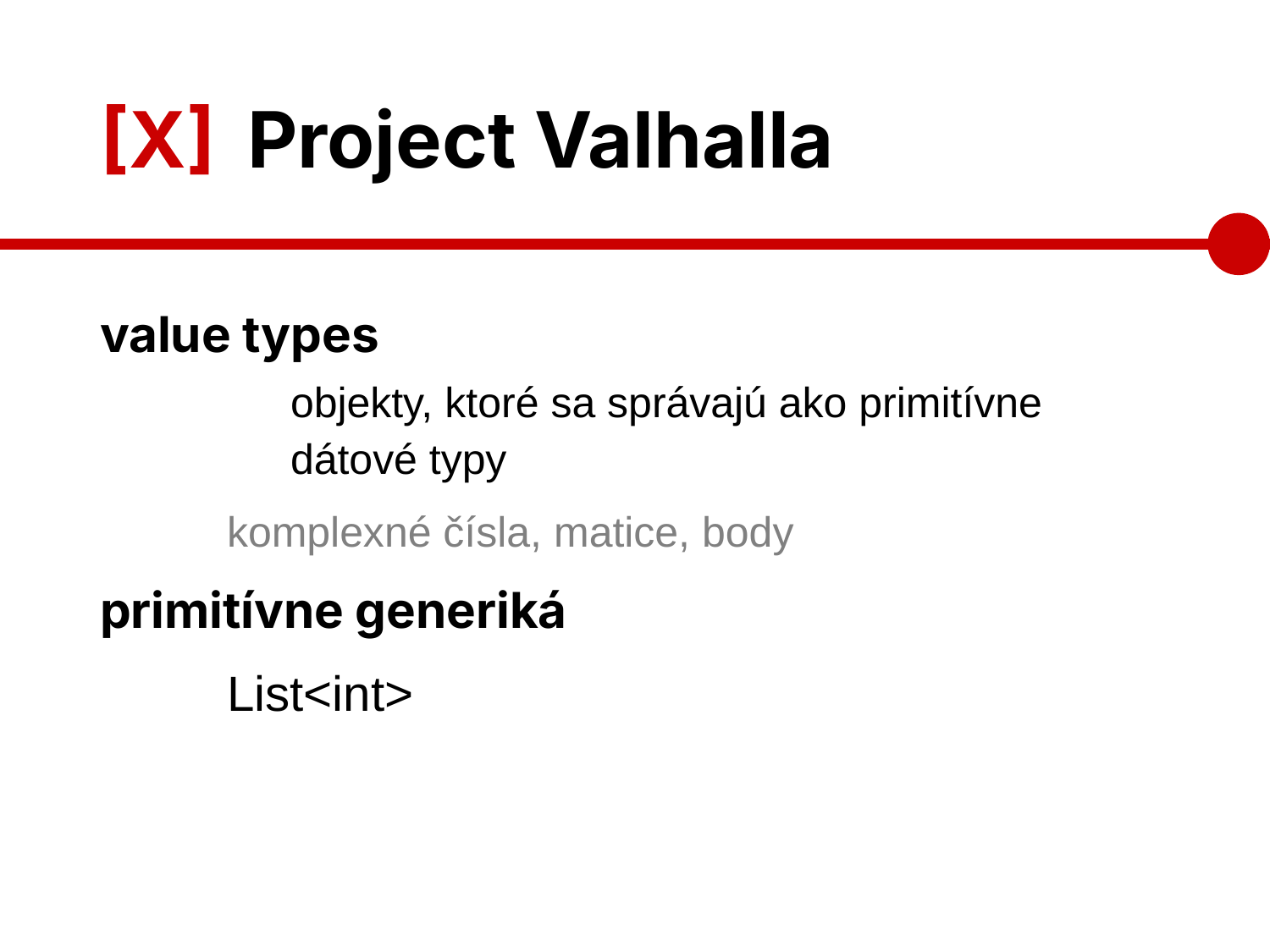

# [X]	Project Valhalla
value types
	objekty, ktoré sa správajú ako primitívne 	dátové typy
	komplexné čísla, matice, body
primitívne generiká
	List<int>